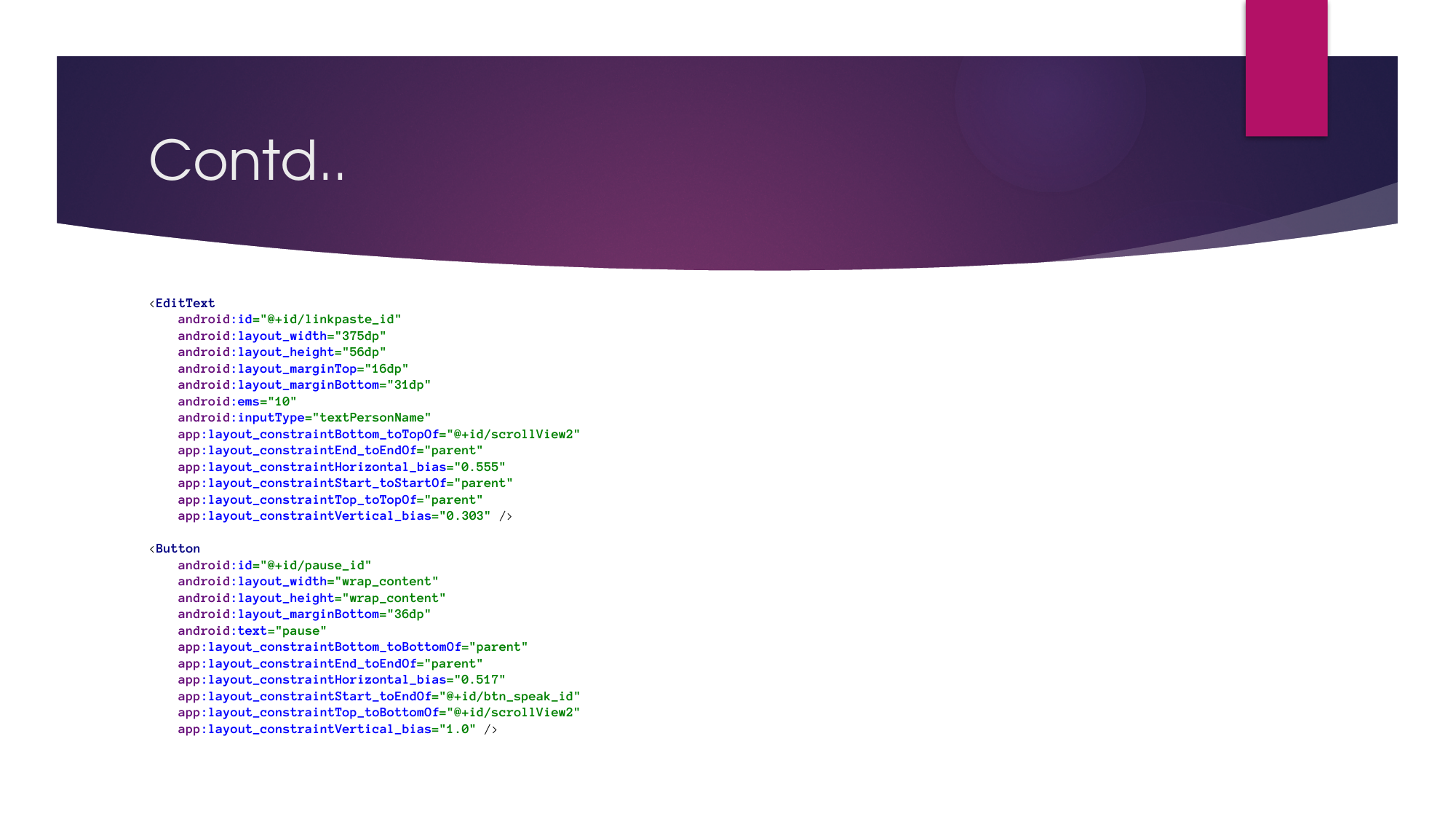

# Contd..
<EditText
    android:id="@+id/linkpaste_id"
    android:layout_width="375dp"
    android:layout_height="56dp"
    android:layout_marginTop="16dp"
    android:layout_marginBottom="31dp"
    android:ems="10"
    android:inputType="textPersonName"
    app:layout_constraintBottom_toTopOf="@+id/scrollView2"
    app:layout_constraintEnd_toEndOf="parent"
    app:layout_constraintHorizontal_bias="0.555"
    app:layout_constraintStart_toStartOf="parent"
    app:layout_constraintTop_toTopOf="parent"
    app:layout_constraintVertical_bias="0.303" />
<Button
    android:id="@+id/pause_id"
    android:layout_width="wrap_content"
    android:layout_height="wrap_content"
    android:layout_marginBottom="36dp"
    android:text="pause"
    app:layout_constraintBottom_toBottomOf="parent"
    app:layout_constraintEnd_toEndOf="parent"
    app:layout_constraintHorizontal_bias="0.517"
    app:layout_constraintStart_toEndOf="@+id/btn_speak_id"
    app:layout_constraintTop_toBottomOf="@+id/scrollView2"
    app:layout_constraintVertical_bias="1.0" />